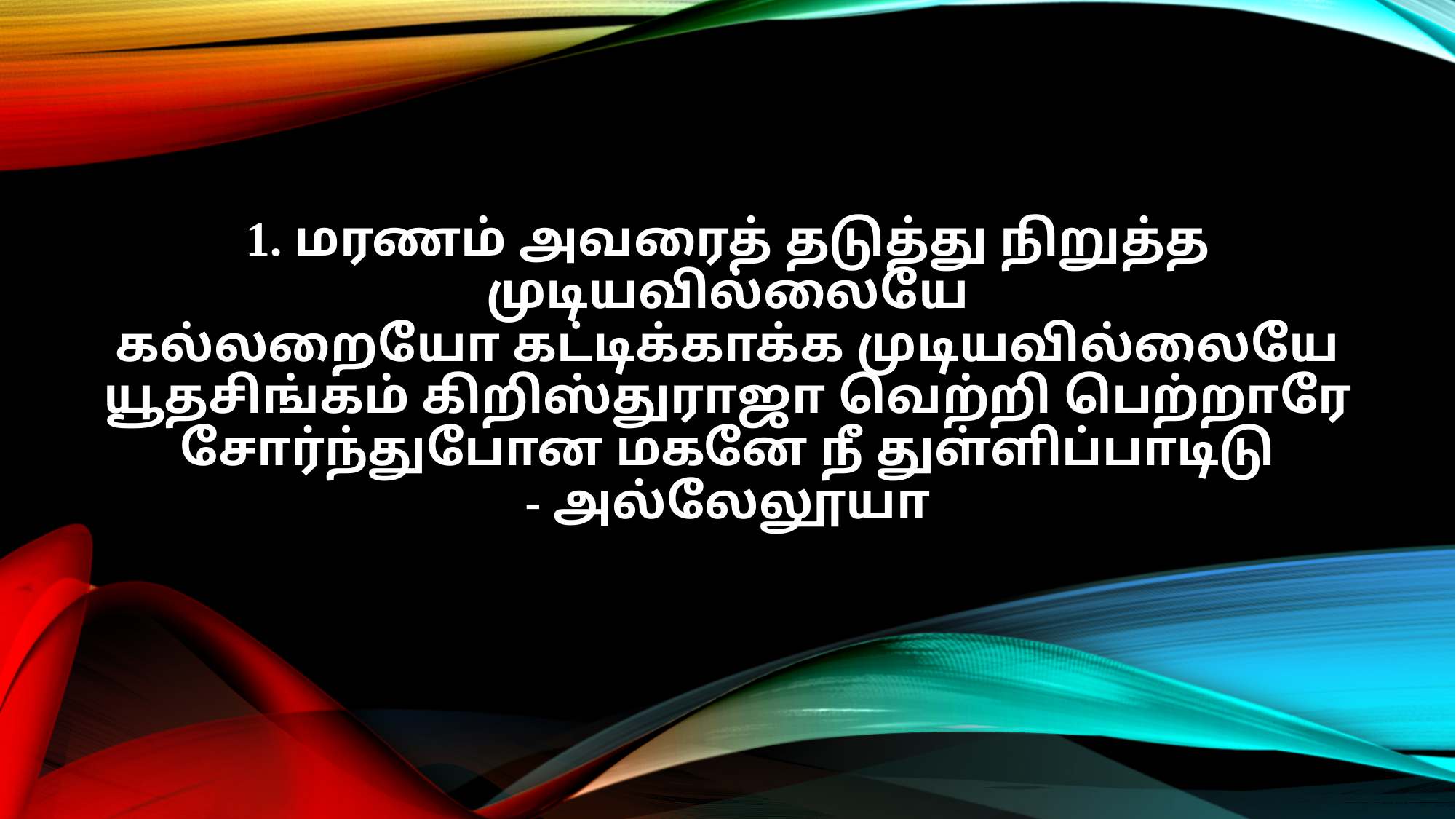

1. மரணம் அவரைத் தடுத்து நிறுத்த முடியவில்லையே
கல்லறையோ கட்டிக்காக்க முடியவில்லையே
யூதசிங்கம் கிறிஸ்துராஜா வெற்றி பெற்றாரே
சோர்ந்துபோன மகனே நீ துள்ளிப்பாடிடு
- அல்லேலூயா